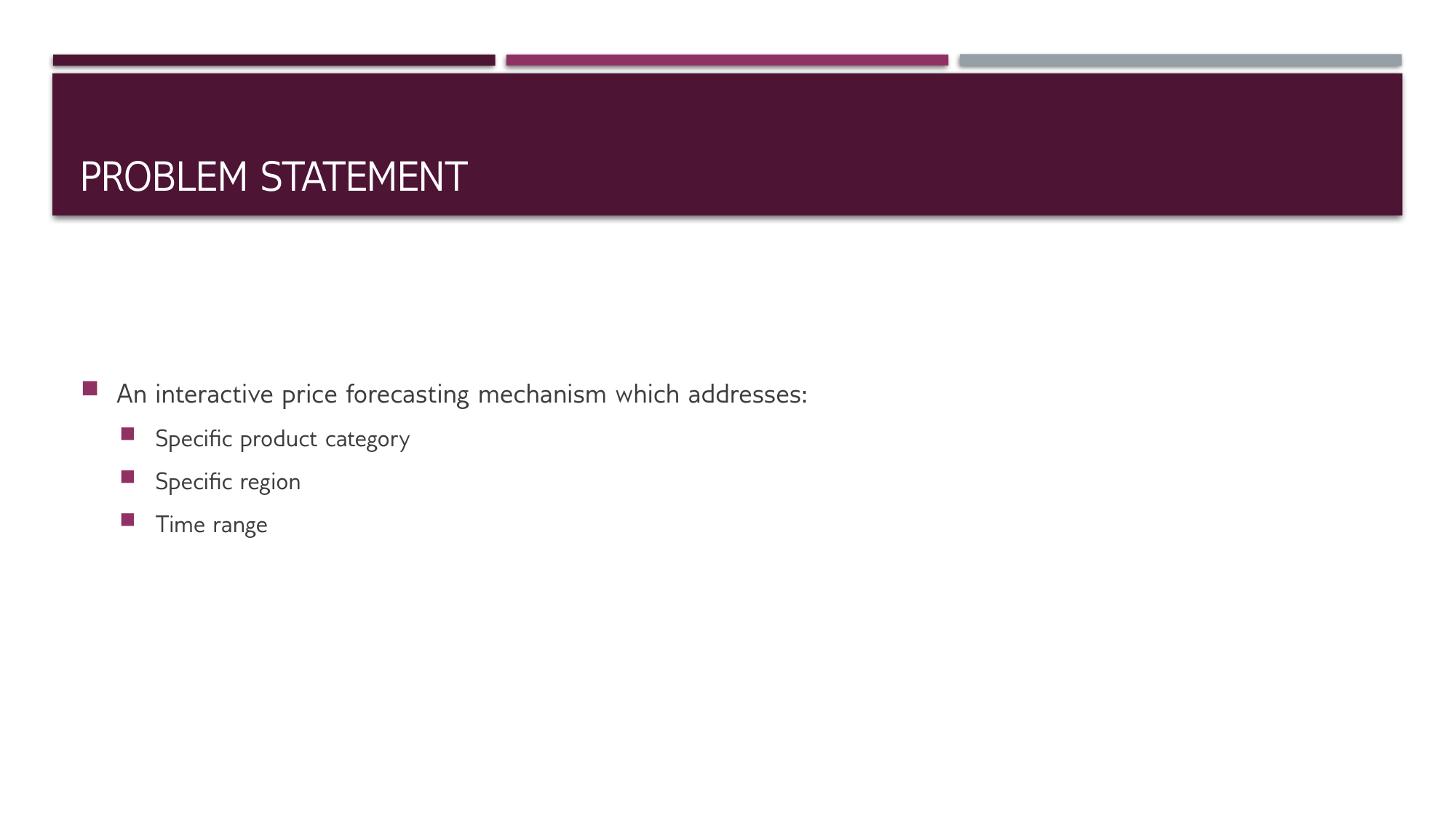

# Problem Statement
An interactive price forecasting mechanism which addresses:
Specific product category
Specific region
Time range